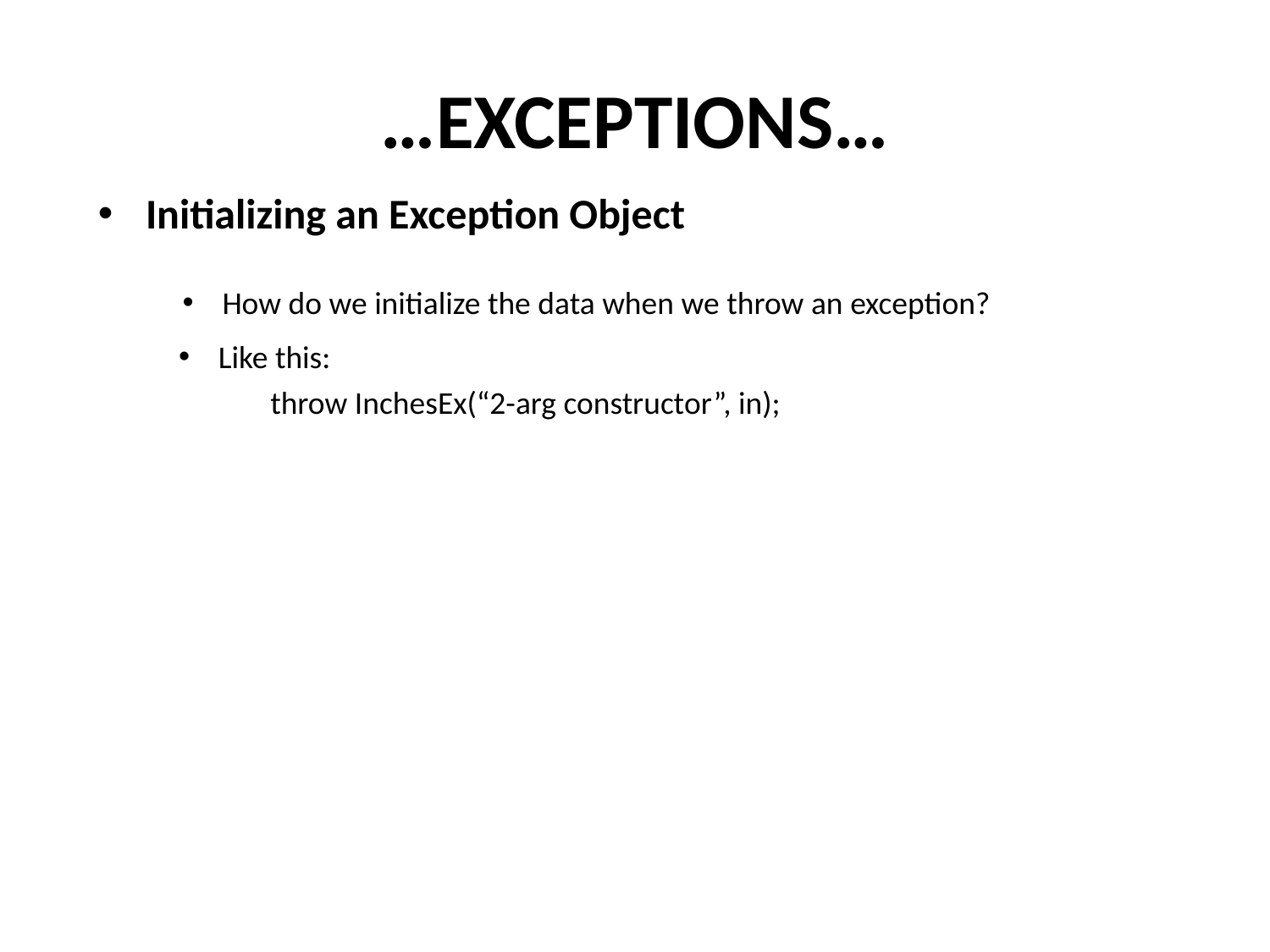

# …EXCEPTIONS…
Initializing an Exception Object
How do we initialize the data when we throw an exception?
Like this:
throw InchesEx(“2-arg constructor”, in);